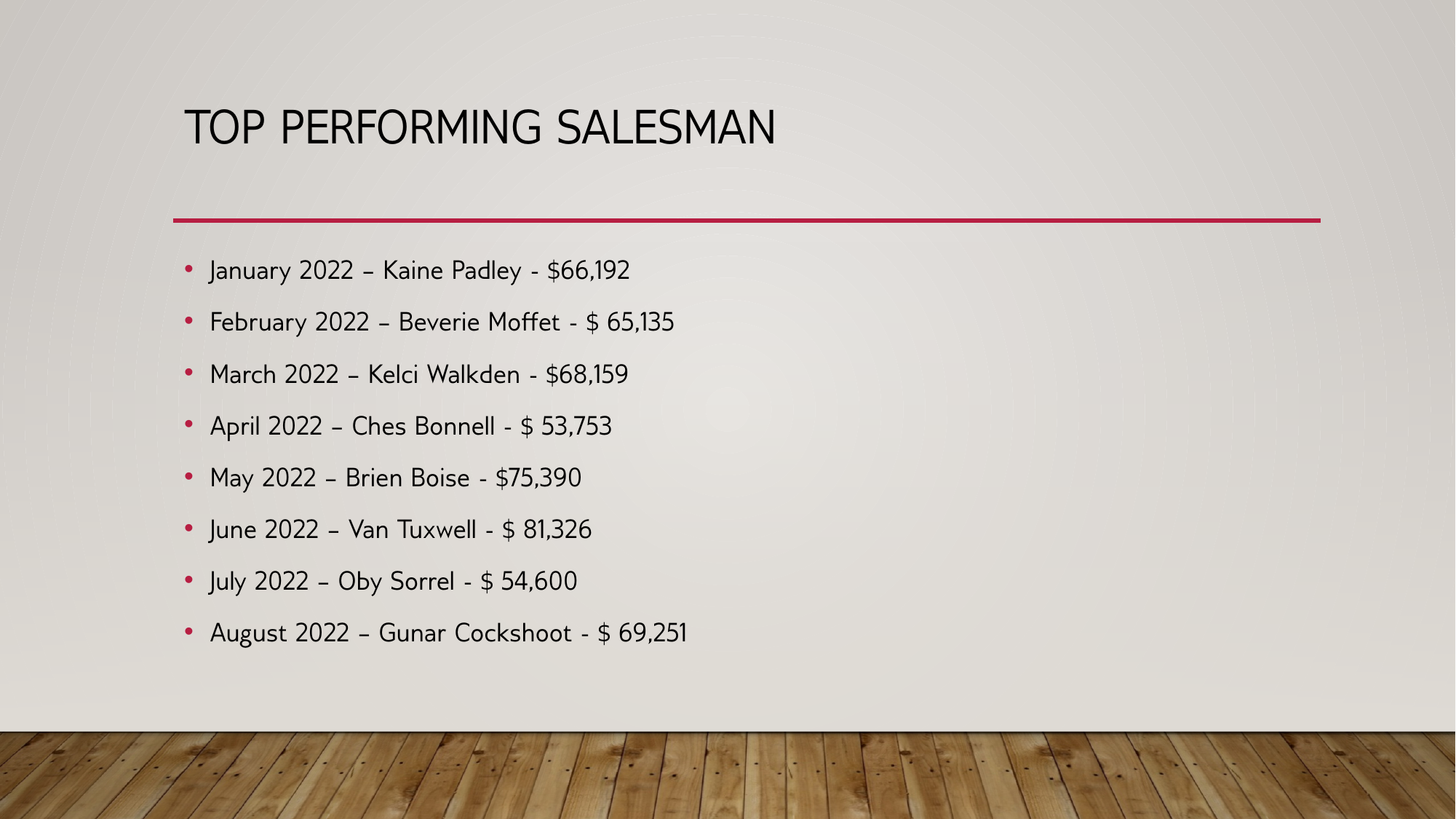

# Top Performing Salesman
January 2022 – Kaine Padley - $66,192
February 2022 – Beverie Moffet - $ 65,135
March 2022 – Kelci Walkden - $68,159
April 2022 – Ches Bonnell - $ 53,753
May 2022 – Brien Boise - $75,390
June 2022 – Van Tuxwell - $ 81,326
July 2022 – Oby Sorrel - $ 54,600
August 2022 – Gunar Cockshoot - $ 69,251